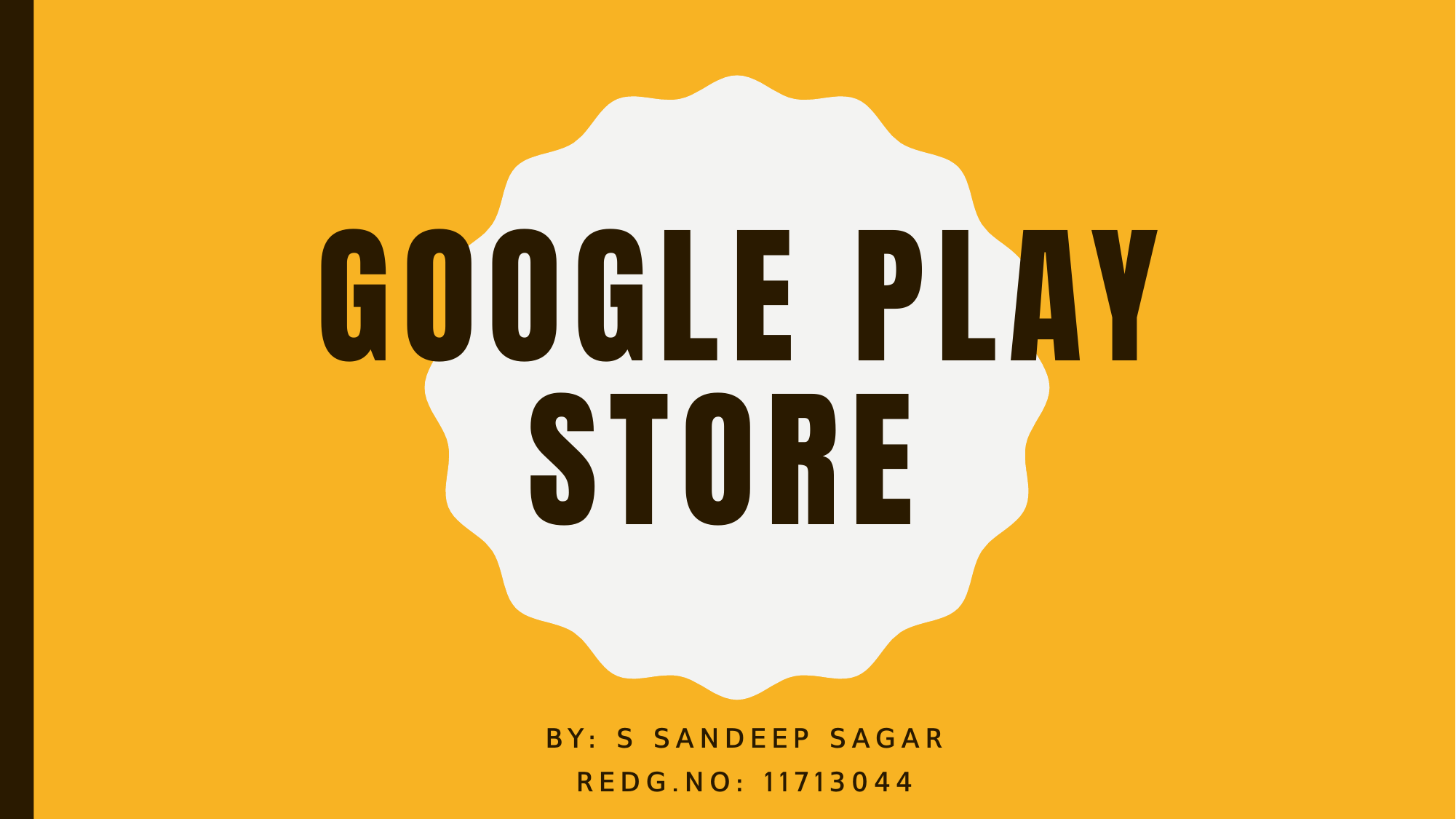

# Google play store
By: S Sandeep Sagar
Redg.no: 11713044